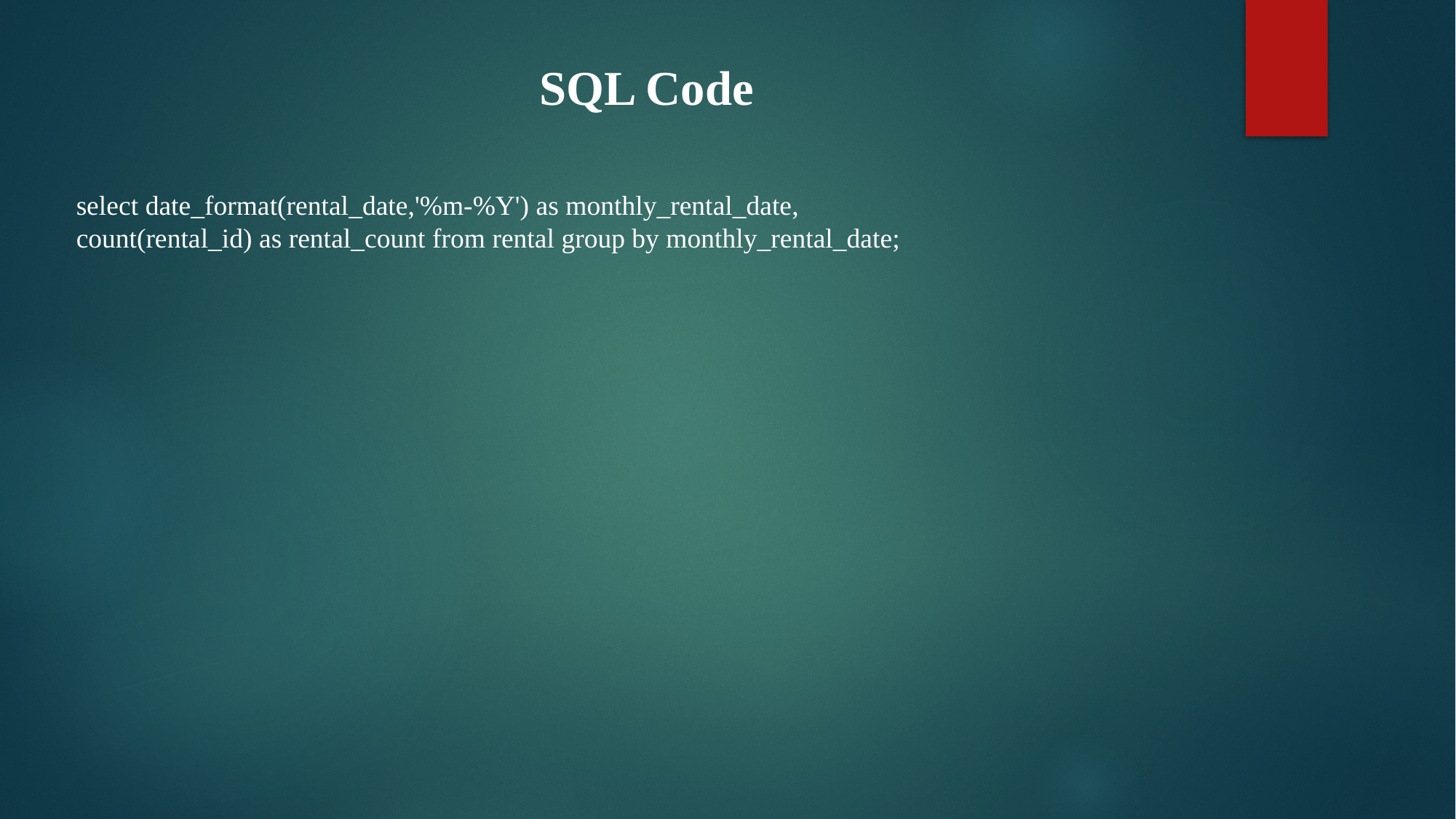

SQL Code
select date_format(rental_date,'%m-%Y') as monthly_rental_date, count(rental_id) as rental_count from rental group by monthly_rental_date;